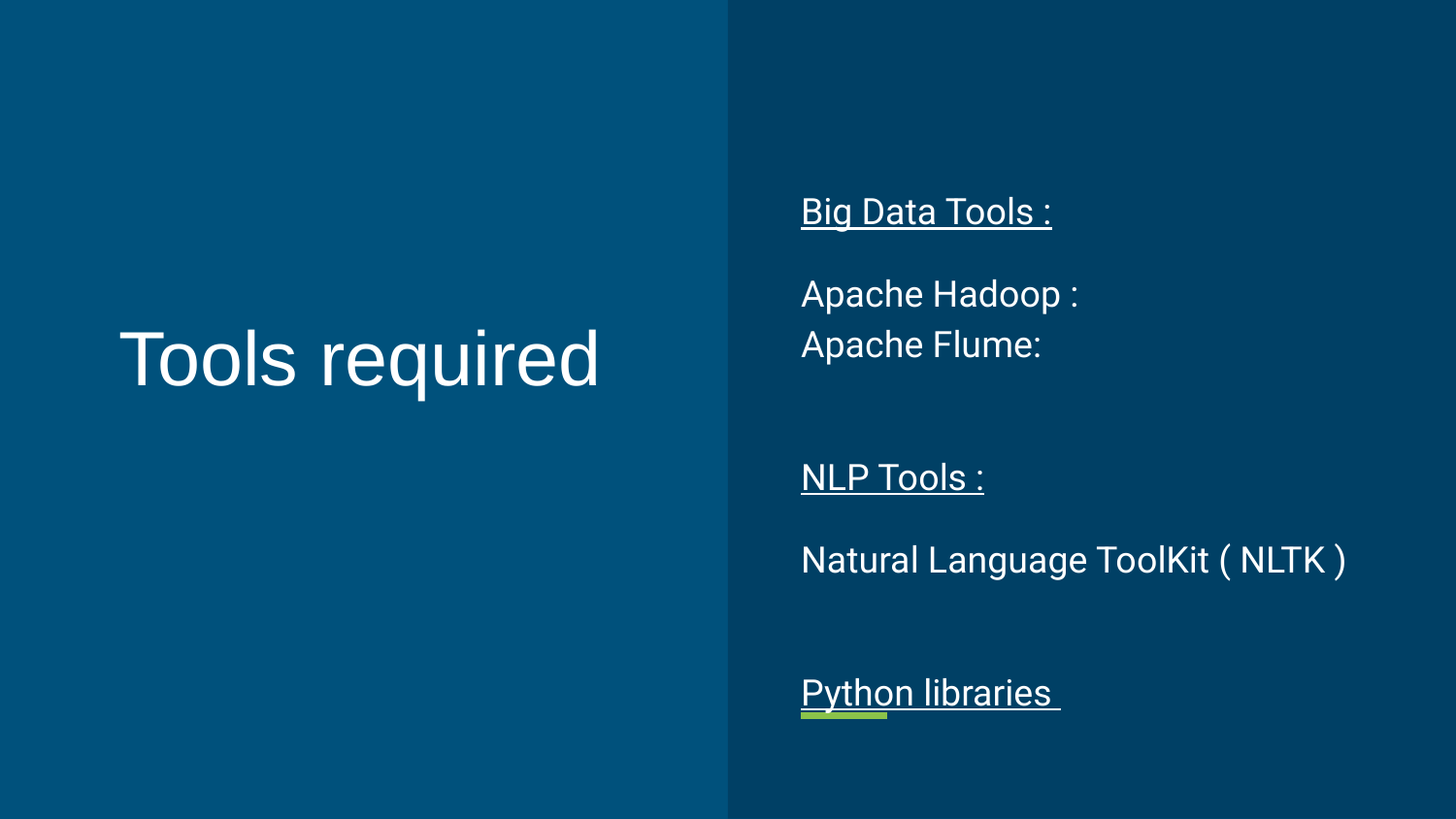

Big Data Tools :
Apache Hadoop :
Apache Flume:
NLP Tools :
Natural Language ToolKit ( NLTK )
Python libraries
# Tools required